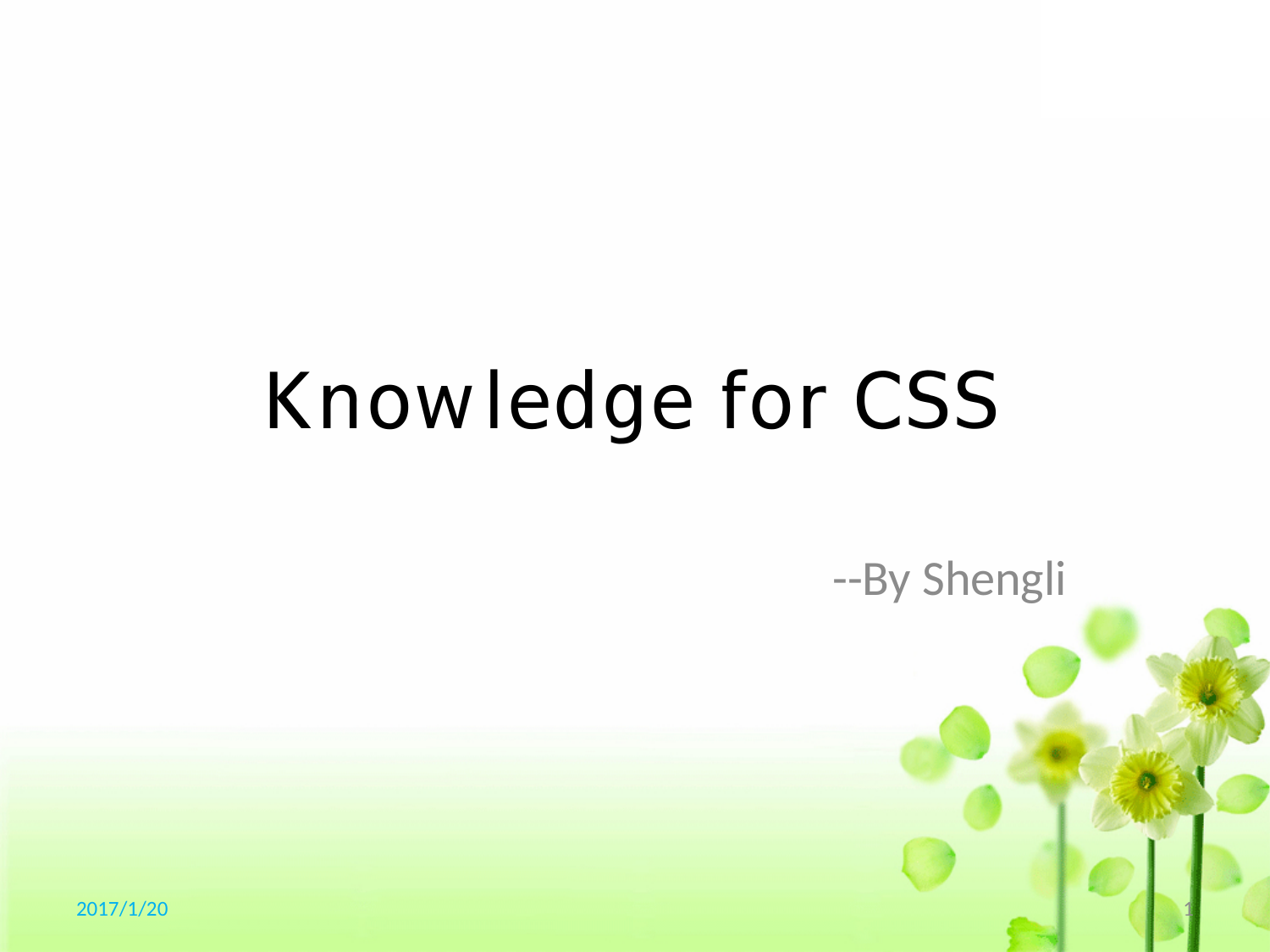

# Knowledge for CSS
--By Shengli
2017/1/20
1